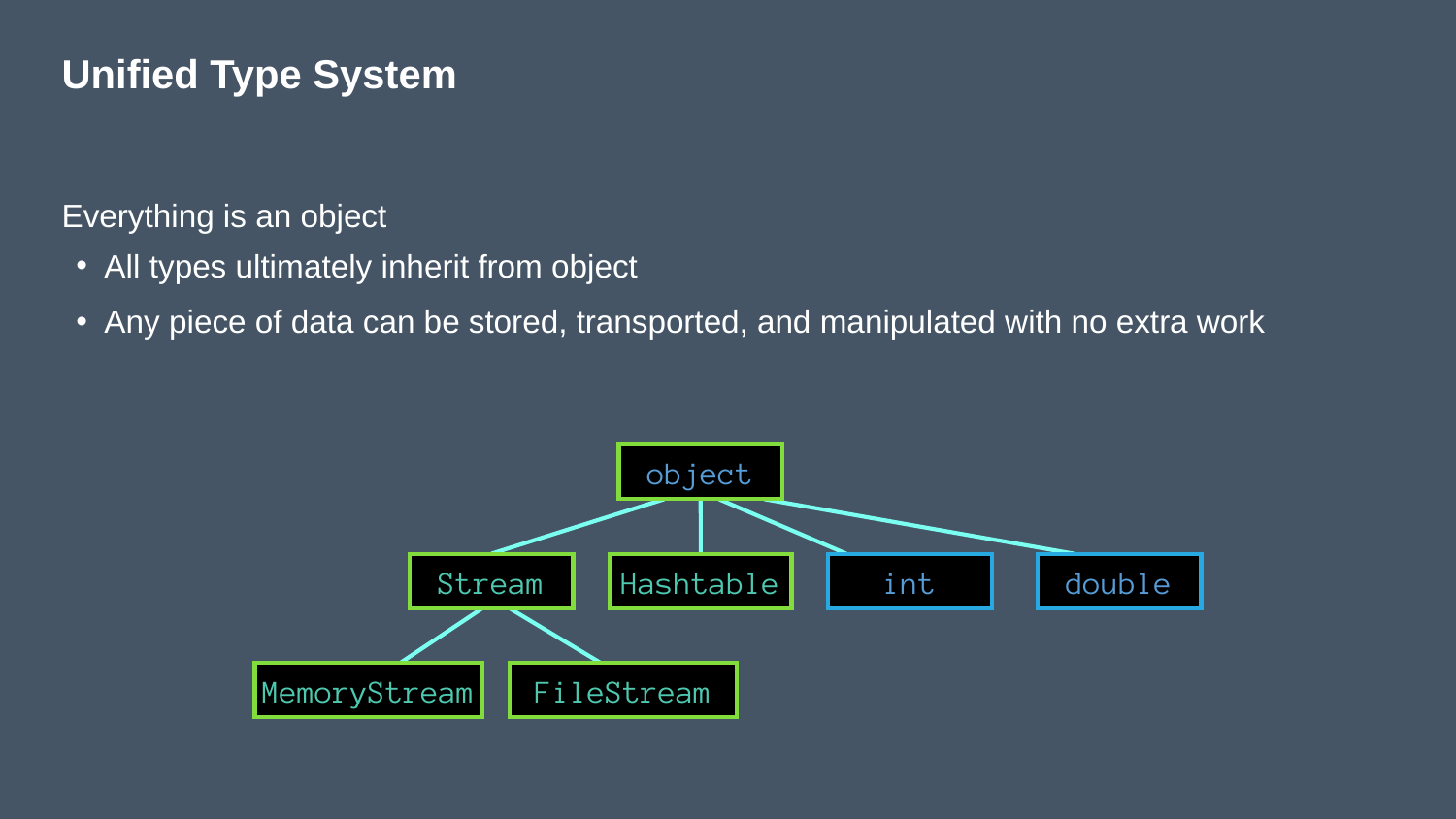

# Unified Type System
Everything is an object
All types ultimately inherit from object
Any piece of data can be stored, transported, and manipulated with no extra work
object

Stream
Hashtable
int
double

MemoryStream
FileStream